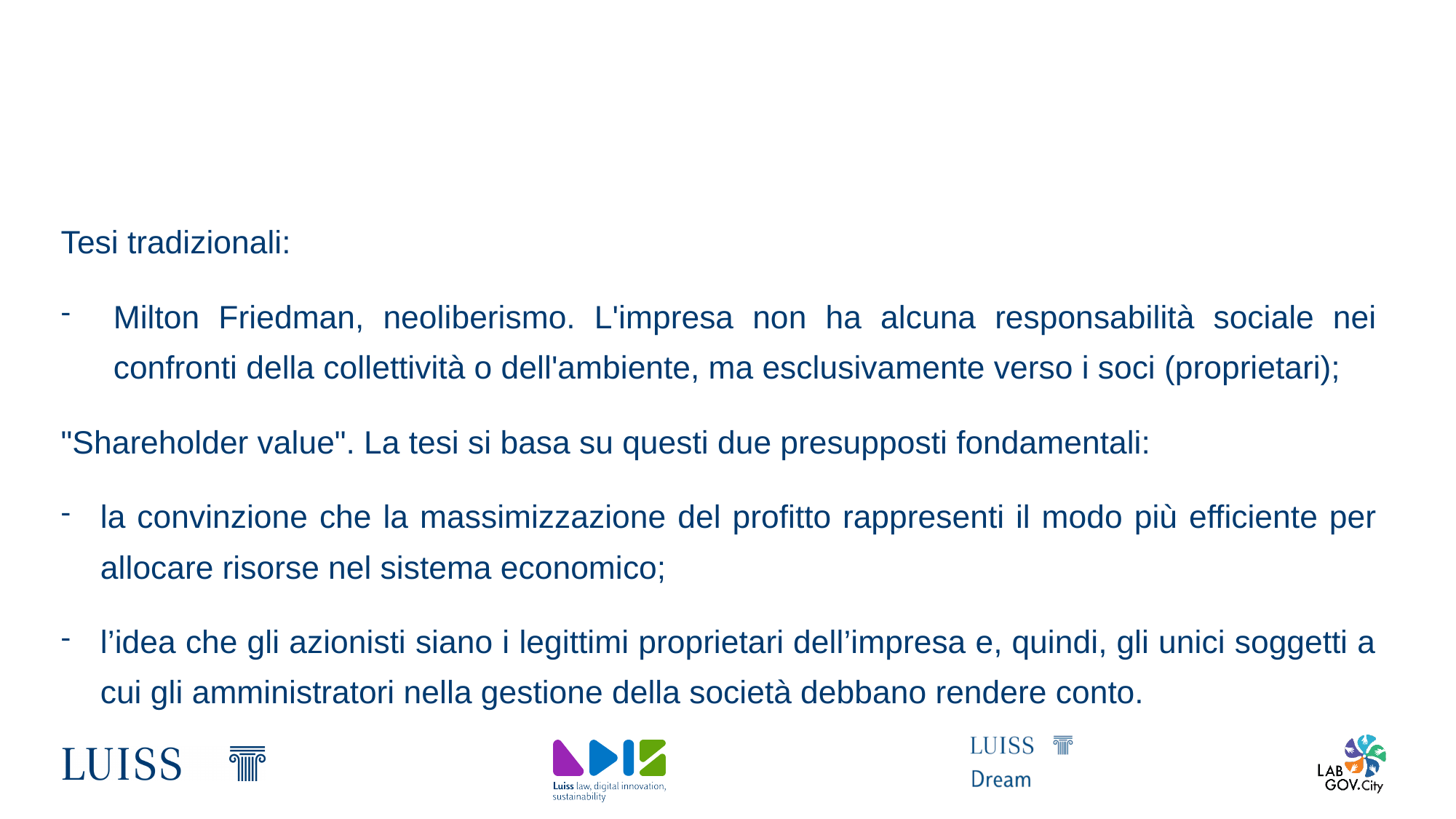

Tesi tradizionali:
Milton Friedman, neoliberismo. L'impresa non ha alcuna responsabilità sociale nei confronti della collettività o dell'ambiente, ma esclusivamente verso i soci (proprietari);
"Shareholder value". La tesi si basa su questi due presupposti fondamentali:
la convinzione che la massimizzazione del profitto rappresenti il modo più efficiente per allocare risorse nel sistema economico;
l’idea che gli azionisti siano i legittimi proprietari dell’impresa e, quindi, gli unici soggetti a cui gli amministratori nella gestione della società debbano rendere conto.